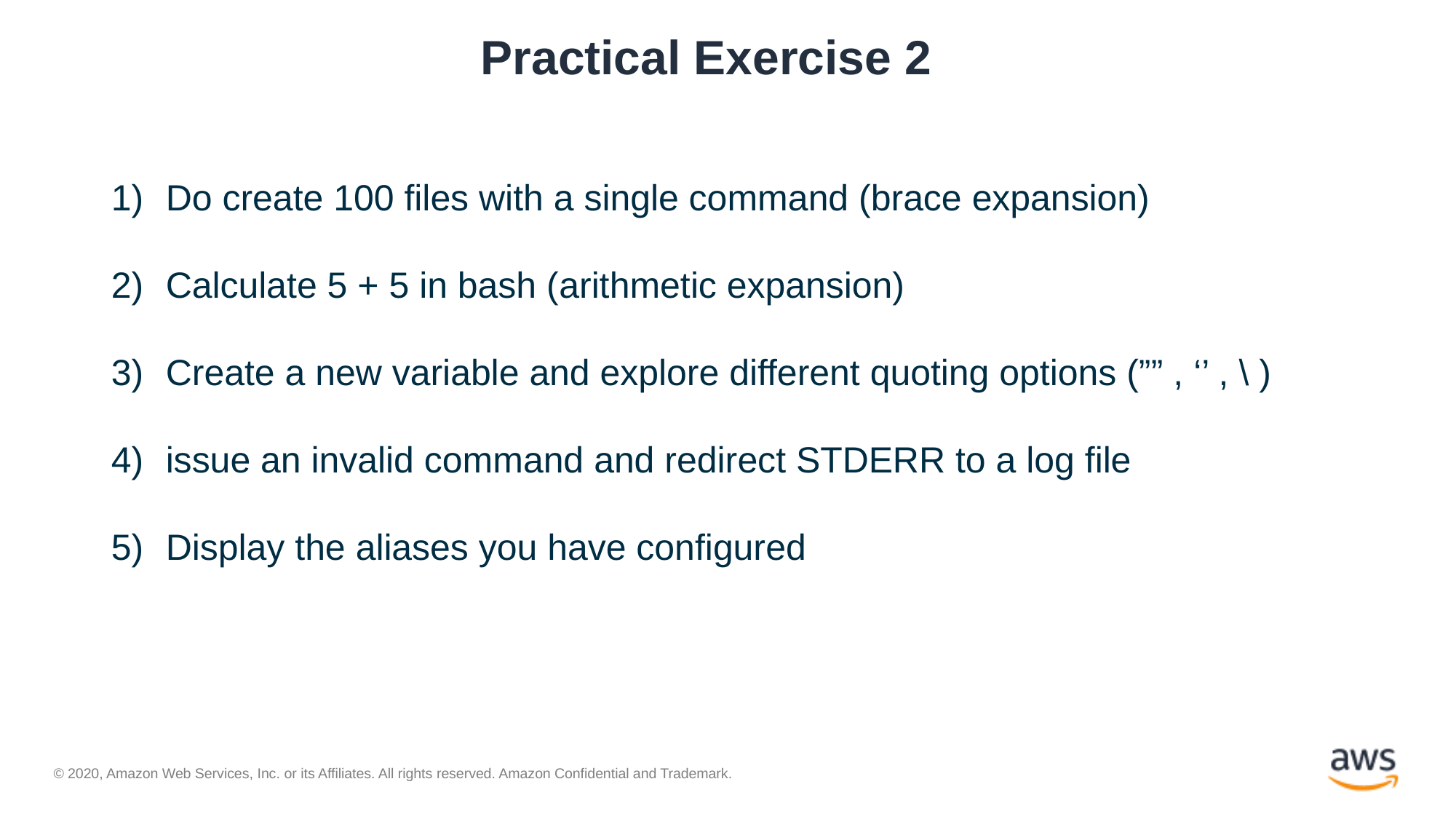

# Practical Exercise 2
Do create 100 files with a single command (brace expansion)

Calculate 5 + 5 in bash (arithmetic expansion)

Create a new variable and explore different quoting options (”” , ‘’ , \ )

issue an invalid command and redirect STDERR to a log file

Display the aliases you have configured